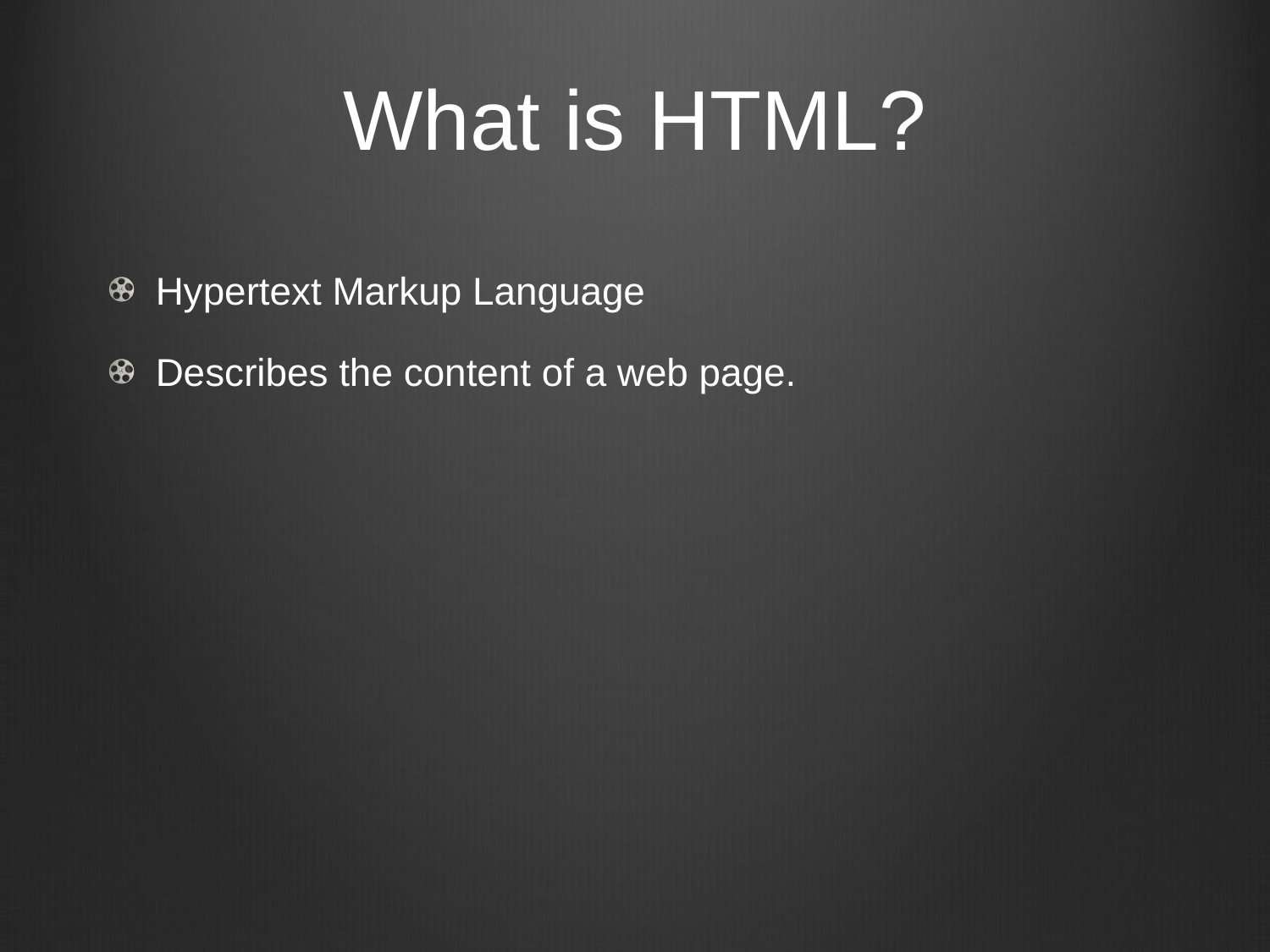

# What is HTML?
Hypertext Markup Language
Describes the content of a web page.